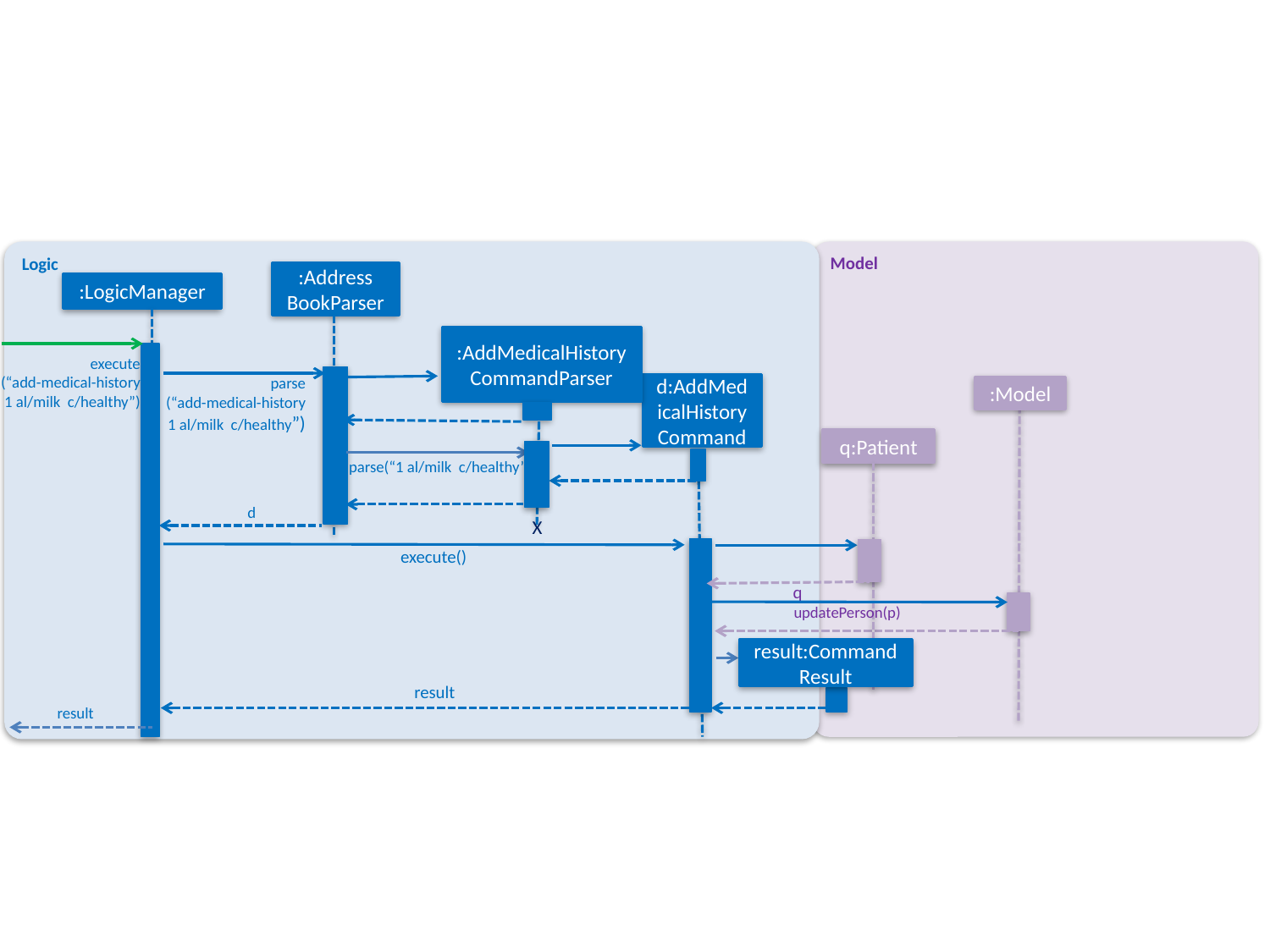

Model
Logic
:Address
BookParser
:LogicManager
:AddMedicalHistory
CommandParser

execute
(“add-medical-history
1 al/milk  c/healthy”)

parse
(“add-medical-history
1 al/milk  c/healthy”)
d:AddMedicalHistory
Command
:Model

q:Patient

parse(“1 al/milk  c/healthy”)
d
X

execute()
q

updatePerson(p)
result:Command Result
result

result